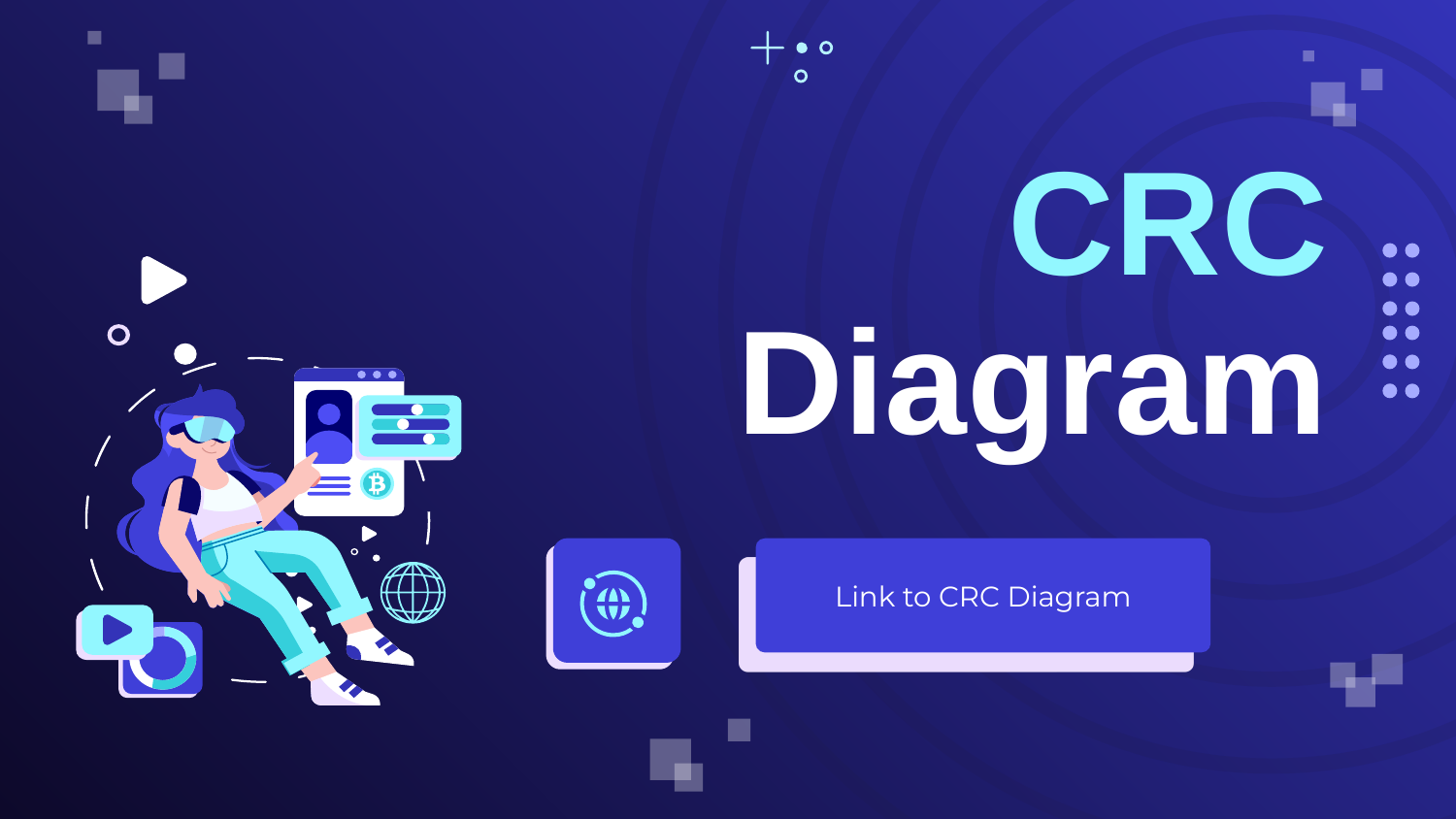

# CRC Diagram

Link to CRC Diagram